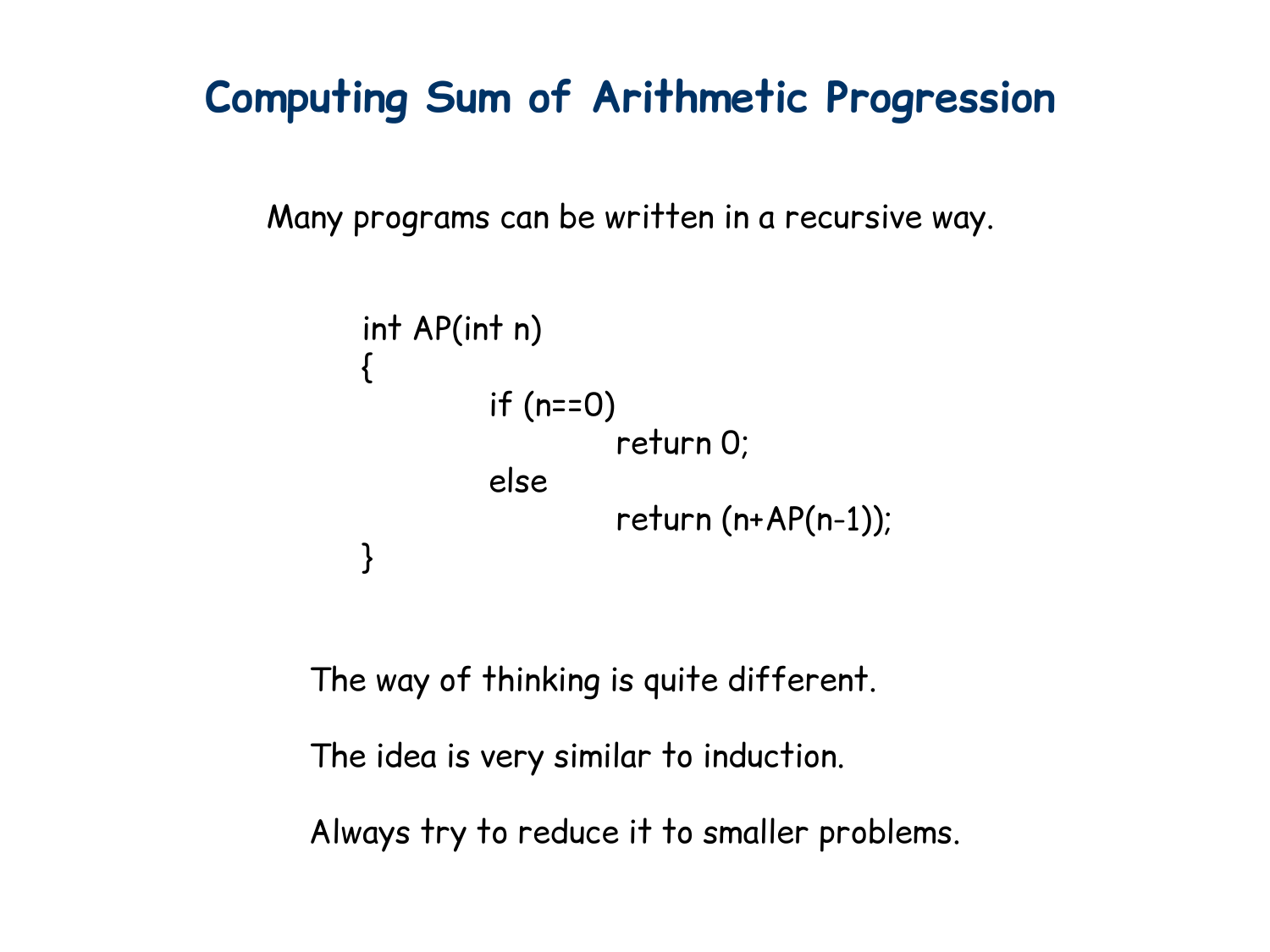

Computing Sum of Arithmetic Progression
Many programs can be written in a recursive way.
int AP(int n)
{
	if (n==0)
		return 0;
	else
		return (n+AP(n-1));
}
The way of thinking is quite different.

The idea is very similar to induction.

Always try to reduce it to smaller problems.